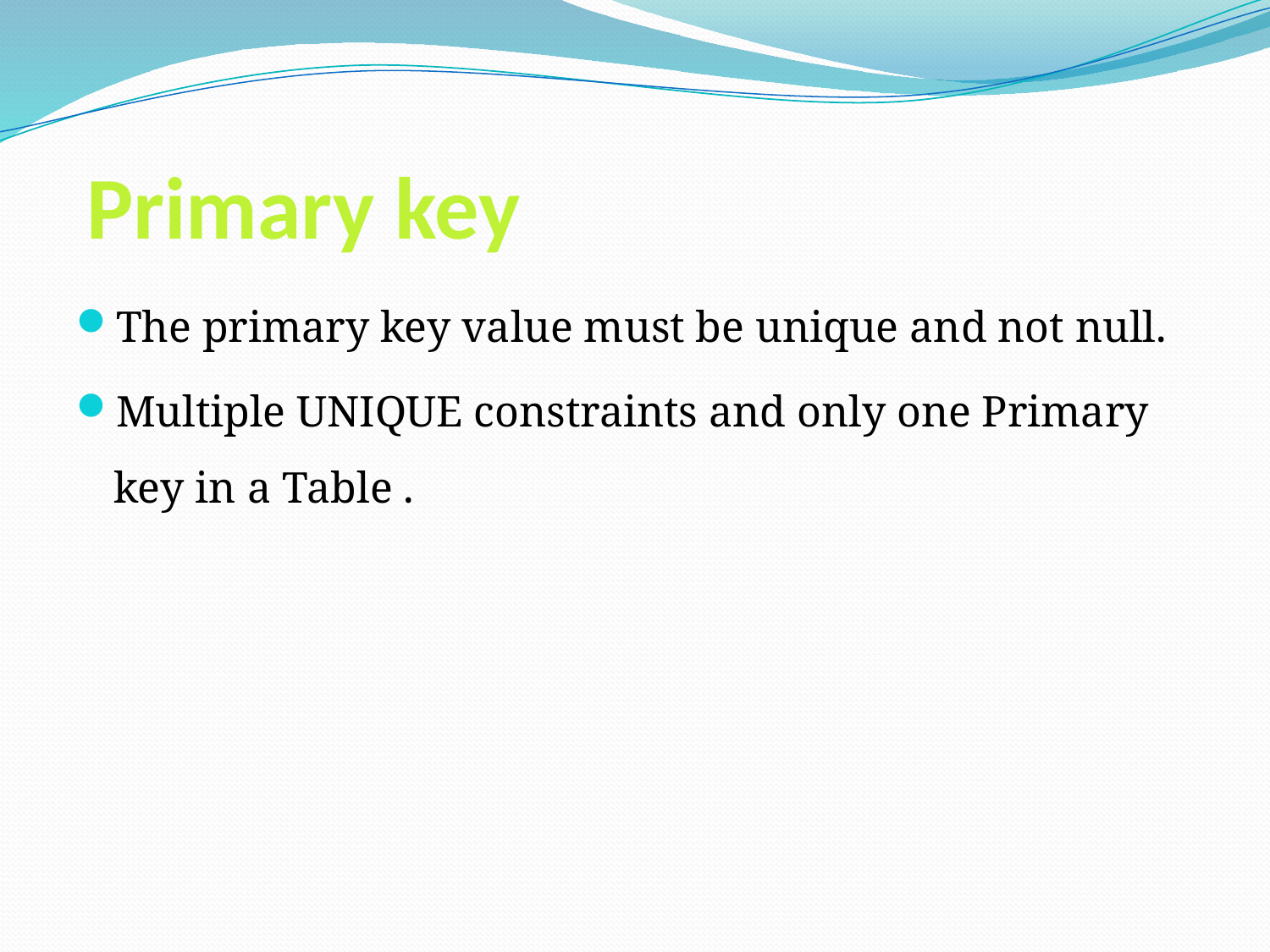

# Primary key
The primary key value must be unique and not null.
Multiple UNIQUE constraints and only one Primary key in a Table .